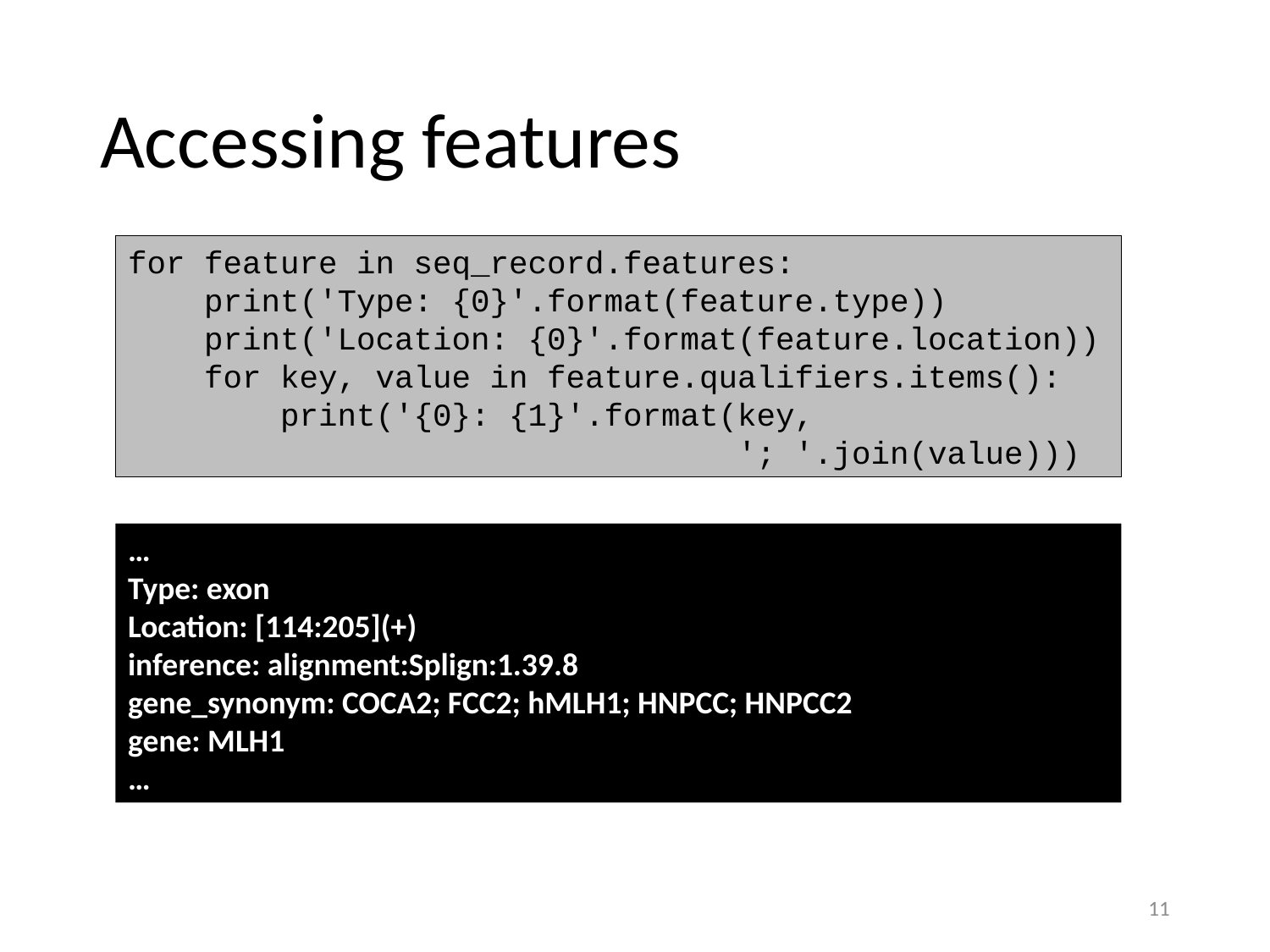

# Accessing features
for feature in seq_record.features:
    print('Type: {0}'.format(feature.type))
    print('Location: {0}'.format(feature.location))
    for key, value in feature.qualifiers.items():
        print('{0}: {1}'.format(key,
                                '; '.join(value)))
…
Type: exon
Location: [114:205](+)
inference: alignment:Splign:1.39.8
gene_synonym: COCA2; FCC2; hMLH1; HNPCC; HNPCC2
gene: MLH1
…
11